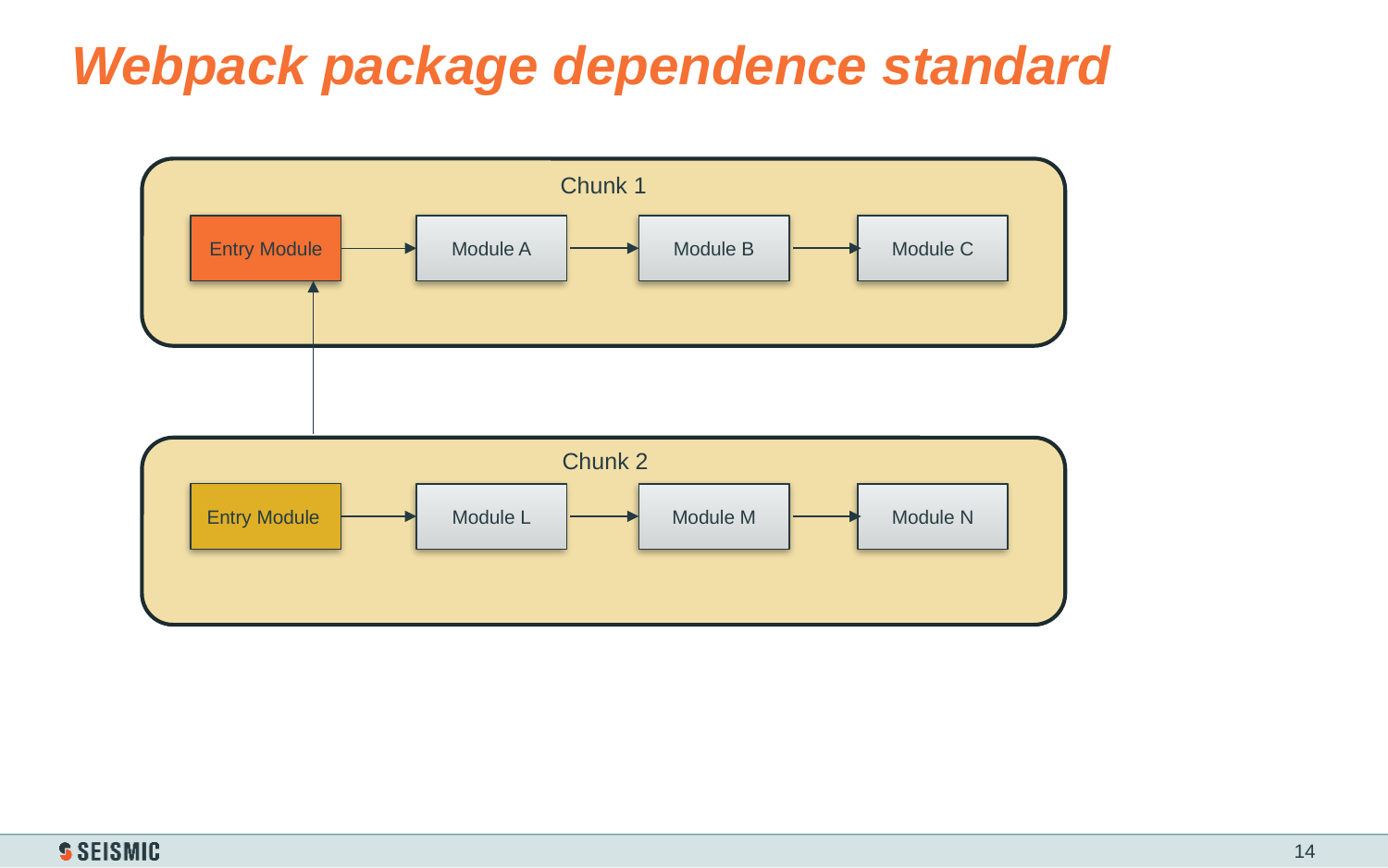

# Webpack package dependence standard

Chunk 1
Module C
Module B
Entry Module
Module A

Chunk 2
Module N
Module M
Entry Module
Module L